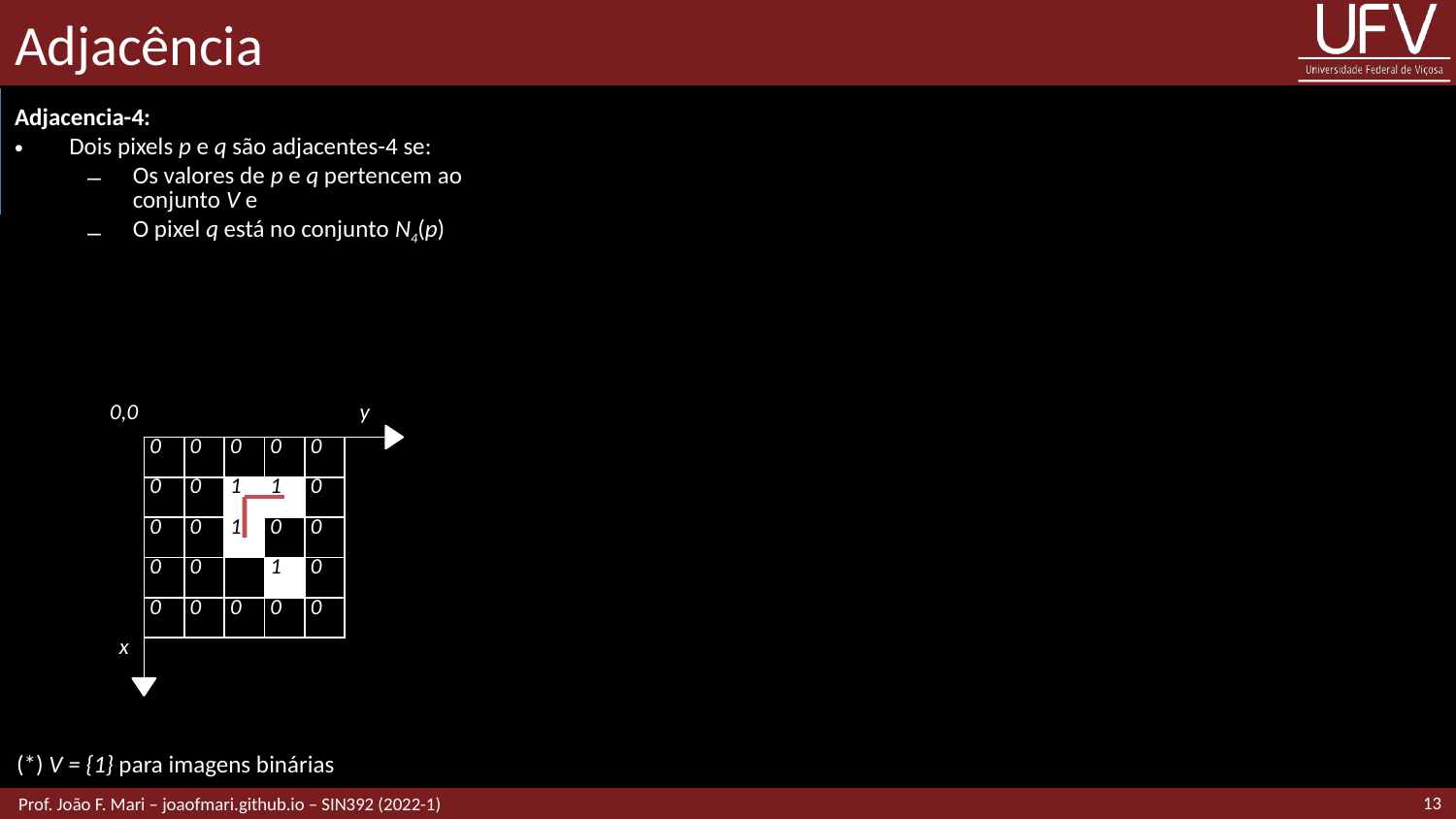

# Adjacência

Adjacencia-4:
Dois pixels p e q são adjacentes-4 se:
Os valores de p e q pertencem ao conjunto V e
O pixel q está no conjunto N4(p)

| 0,0 |  |  |  |  |  | y |
| --- | --- | --- | --- | --- | --- | --- |
|  | 0 | 0 | 0 | 0 | 0 |  |
|  | 0 | 0 | 1 | 1 | 0 |  |
|  | 0 | 0 | 1 | 0 | 0 |  |
|  | 0 | 0 | 0 | 1 | 0 |  |
|  | 0 | 0 | 0 | 0 | 0 |  |
| x |  |  |  |  |  |  |

(*) V = {1} para imagens binárias
13
 Prof. João F. Mari – joaofmari.github.io – SIN392 (2022-1)